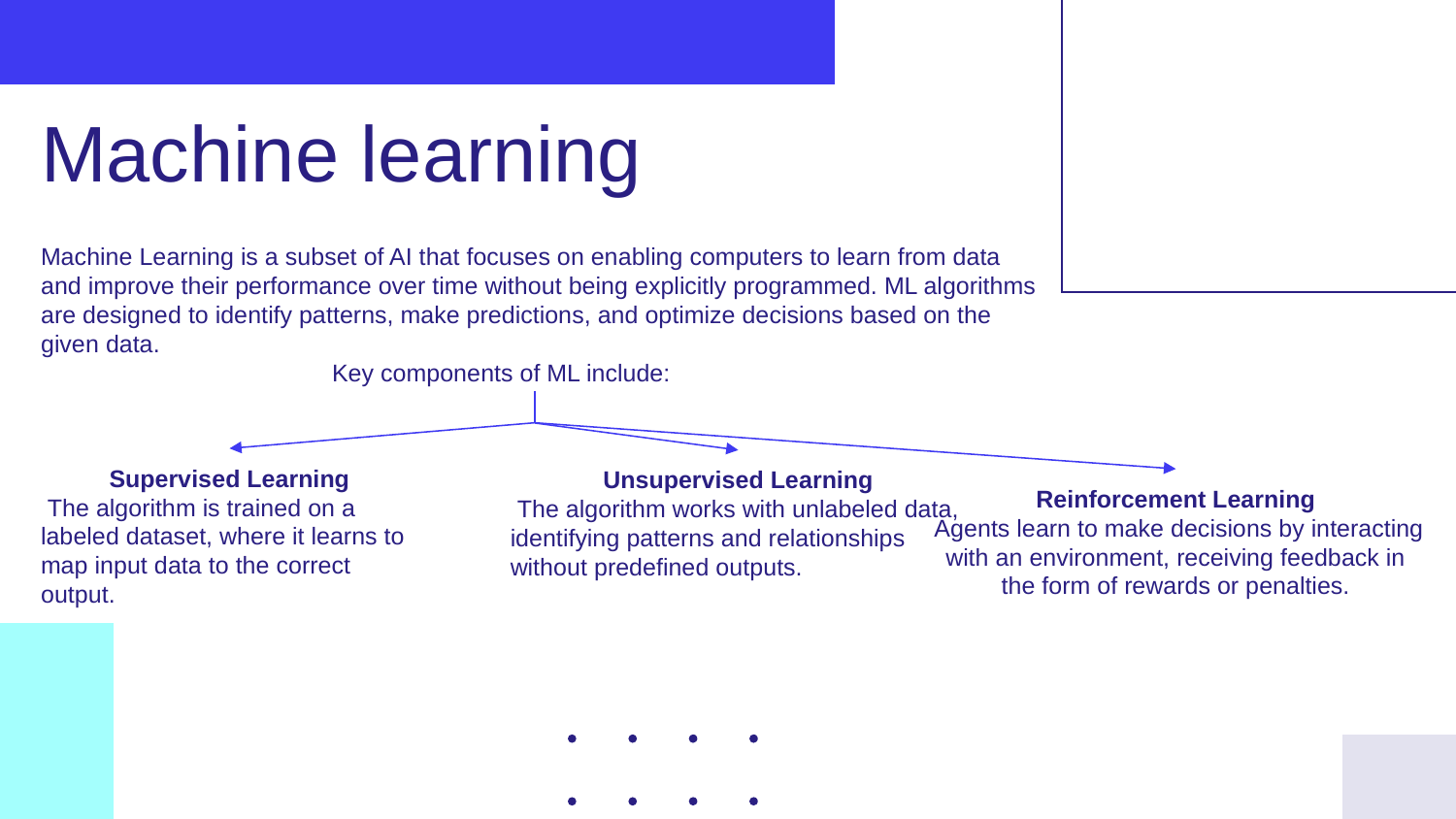

# Machine learning
Machine Learning is a subset of AI that focuses on enabling computers to learn from data and improve their performance over time without being explicitly programmed. ML algorithms are designed to identify patterns, make predictions, and optimize decisions based on the given data.
		Key components of ML include:

Supervised Learning
 The algorithm is trained on a labeled dataset, where it learns to map input data to the correct output.

Unsupervised Learning
 The algorithm works with unlabeled data, identifying patterns and relationships without predefined outputs.

Reinforcement Learning
 Agents learn to make decisions by interacting with an environment, receiving feedback in the form of rewards or penalties.